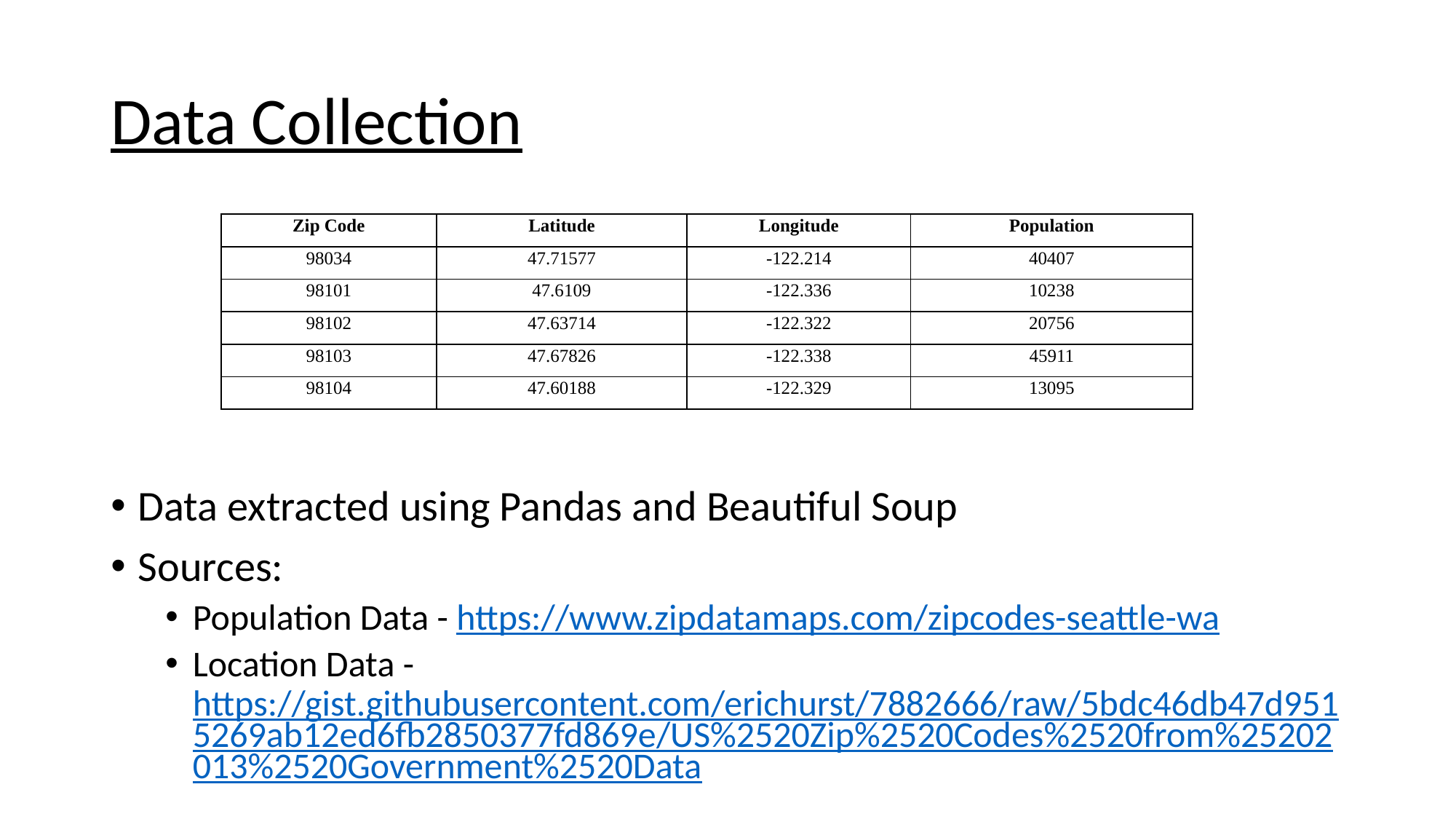

# Data Collection
| Zip Code | Latitude | Longitude | Population |
| --- | --- | --- | --- |
| 98034 | 47.71577 | -122.214 | 40407 |
| 98101 | 47.6109 | -122.336 | 10238 |
| 98102 | 47.63714 | -122.322 | 20756 |
| 98103 | 47.67826 | -122.338 | 45911 |
| 98104 | 47.60188 | -122.329 | 13095 |

Data extracted using Pandas and Beautiful Soup
Sources:
Population Data - https://www.zipdatamaps.com/zipcodes-seattle-wa
Location Data - https://gist.githubusercontent.com/erichurst/7882666/raw/5bdc46db47d9515269ab12ed6fb2850377fd869e/US%2520Zip%2520Codes%2520from%25202013%2520Government%2520Data